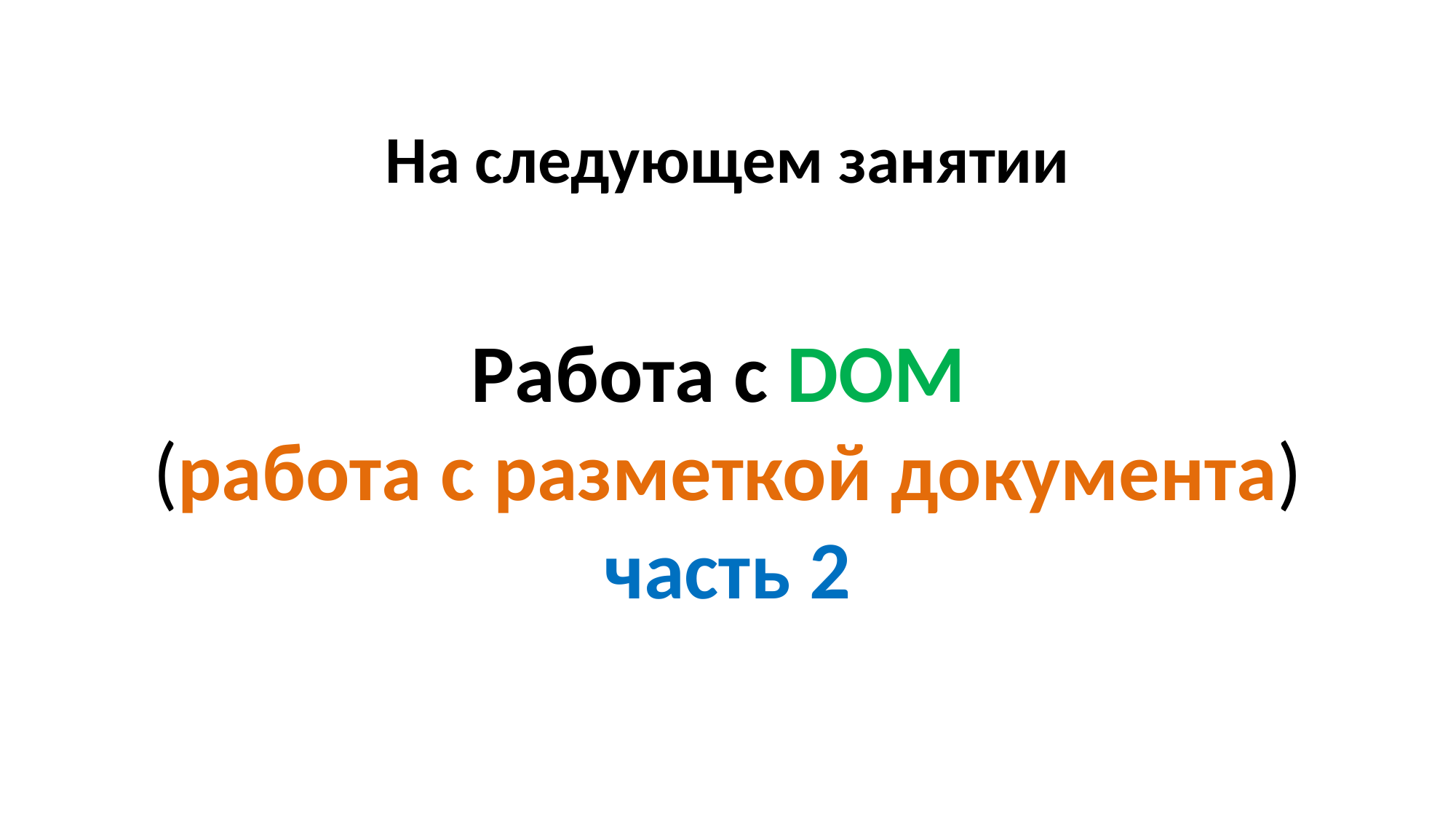

На следующем занятии
Работа с DOM
(работа с разметкой документа)
часть 2